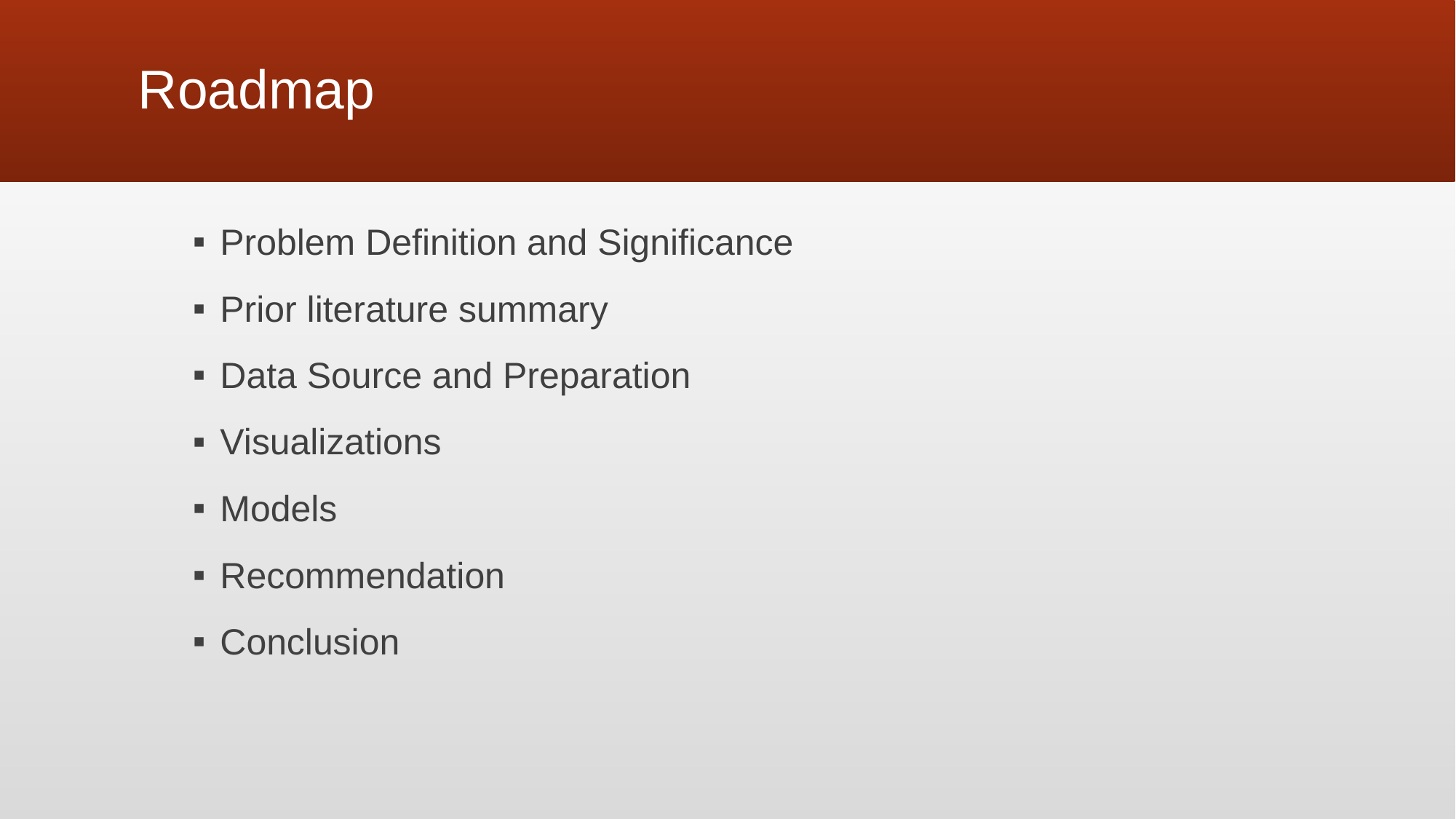

# Roadmap
Problem Definition and Significance
Prior literature summary
Data Source and Preparation
Visualizations
Models
Recommendation
Conclusion